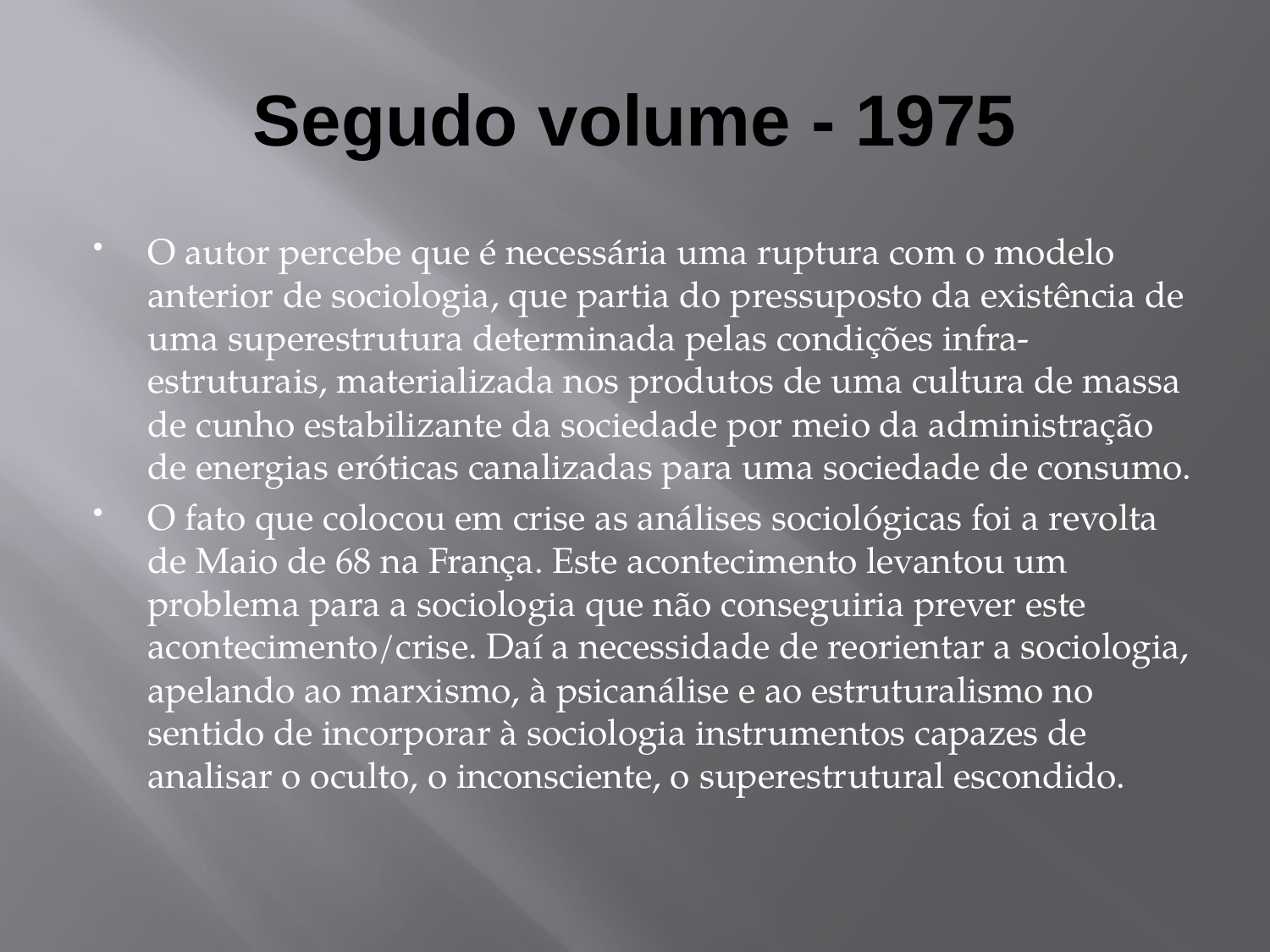

# Segudo volume - 1975
O autor percebe que é necessária uma ruptura com o modelo anterior de sociologia, que partia do pressuposto da existência de uma superestrutura determinada pelas condições infra-estruturais, materializada nos produtos de uma cultura de massa de cunho estabilizante da sociedade por meio da administração de energias eróticas canalizadas para uma sociedade de consumo.
O fato que colocou em crise as análises sociológicas foi a revolta de Maio de 68 na França. Este acontecimento levantou um problema para a sociologia que não conseguiria prever este acontecimento/crise. Daí a necessidade de reorientar a sociologia, apelando ao marxismo, à psicanálise e ao estruturalismo no sentido de incorporar à sociologia instrumentos capazes de analisar o oculto, o inconsciente, o superestrutural escondido.